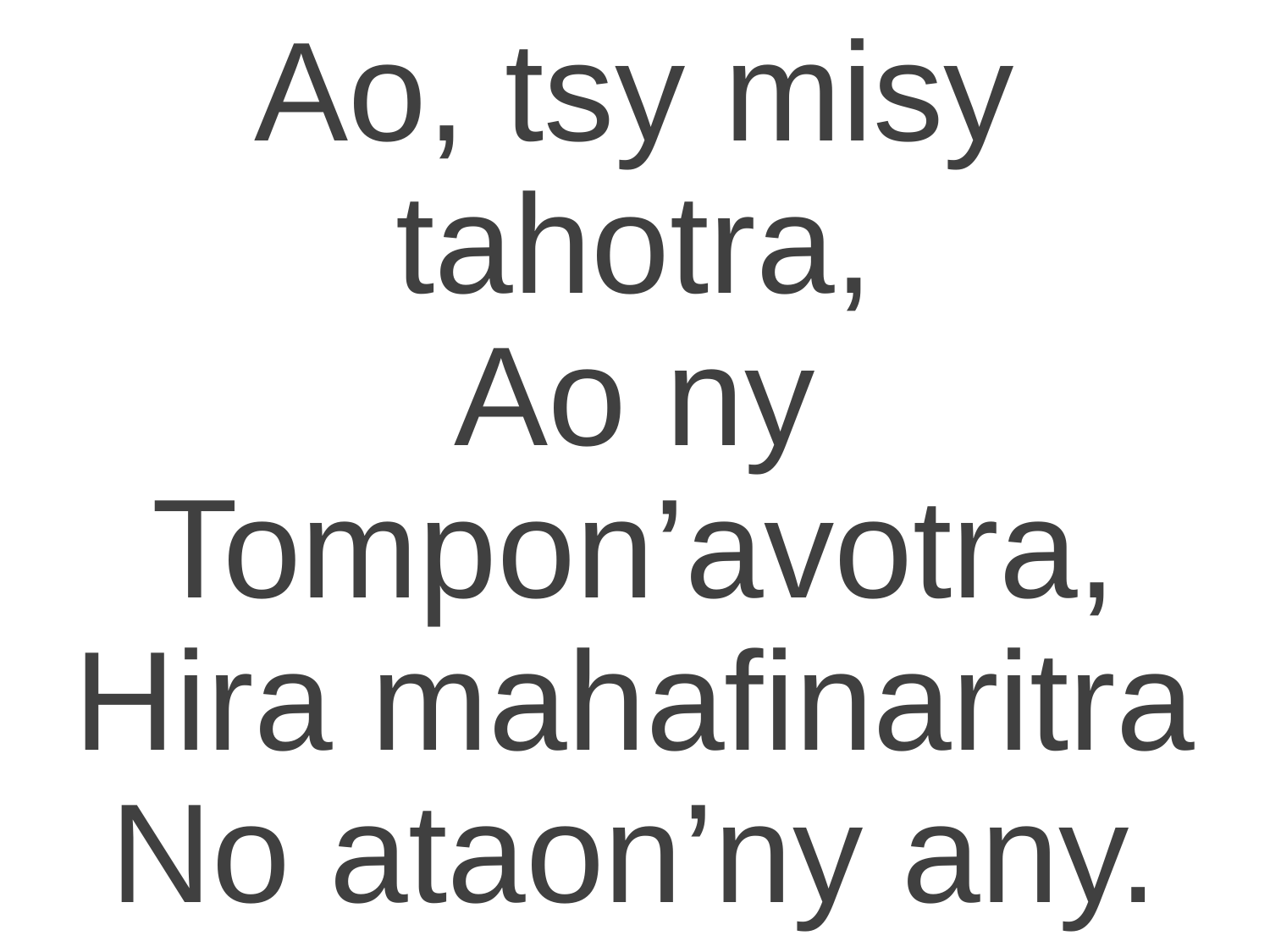

Ao, tsy misy tahotra,
Ao ny Tompon’avotra,
Hira mahafinaritra
No ataon’ny any.